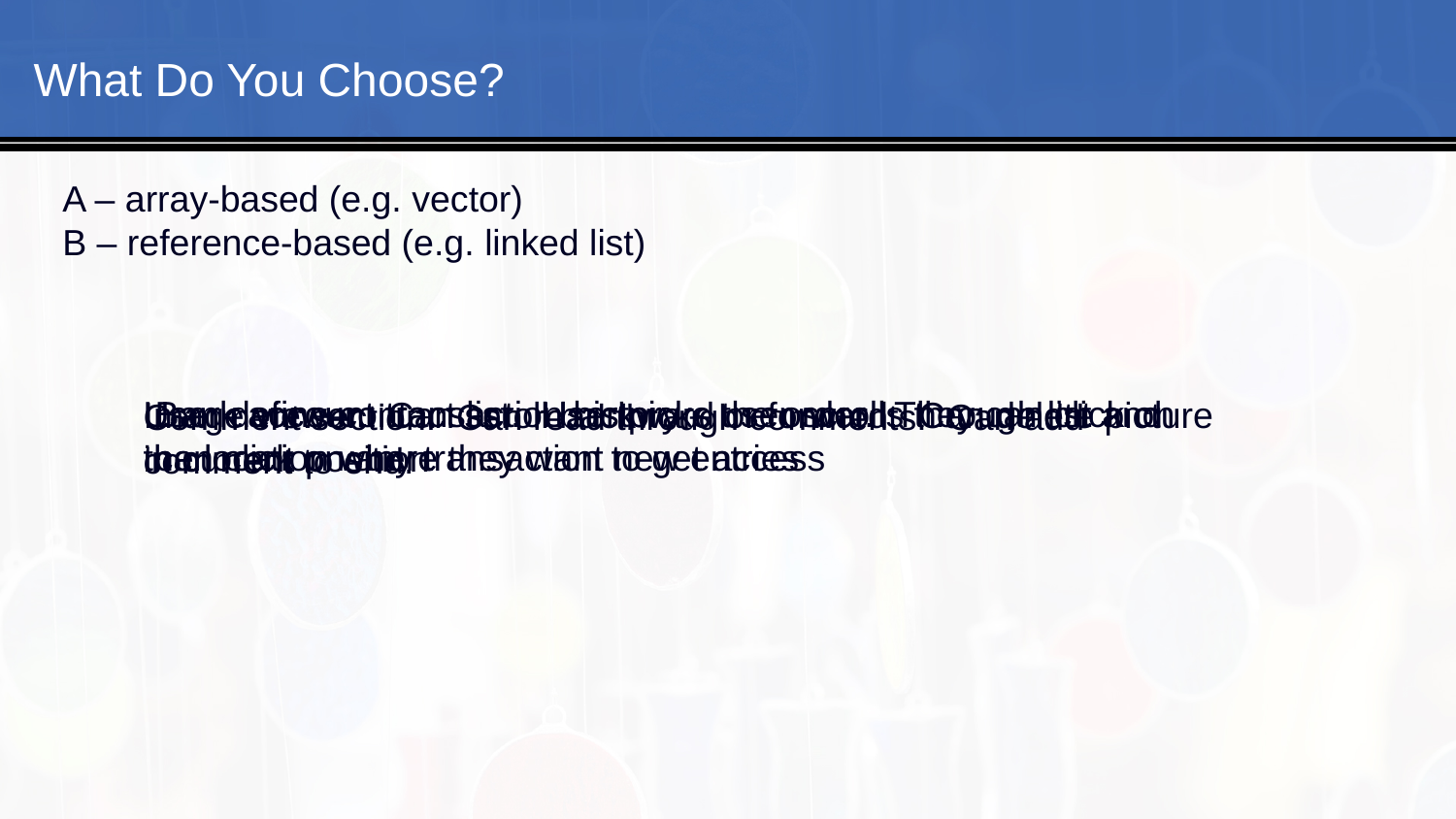

#
What Do You Choose?
A – array-based (e.g. vector)
B – reference-based (e.g. linked list)
User define contact list.  User picks the order.  They can click on the location where they want new entries
Bank account transaction history – user scrolls through list and can click on any transaction to get access
Image viewer.  Can scroll backward or forward.  Can delete picture in current position
Comment section.  Can read through comments.  Can add comment to end.